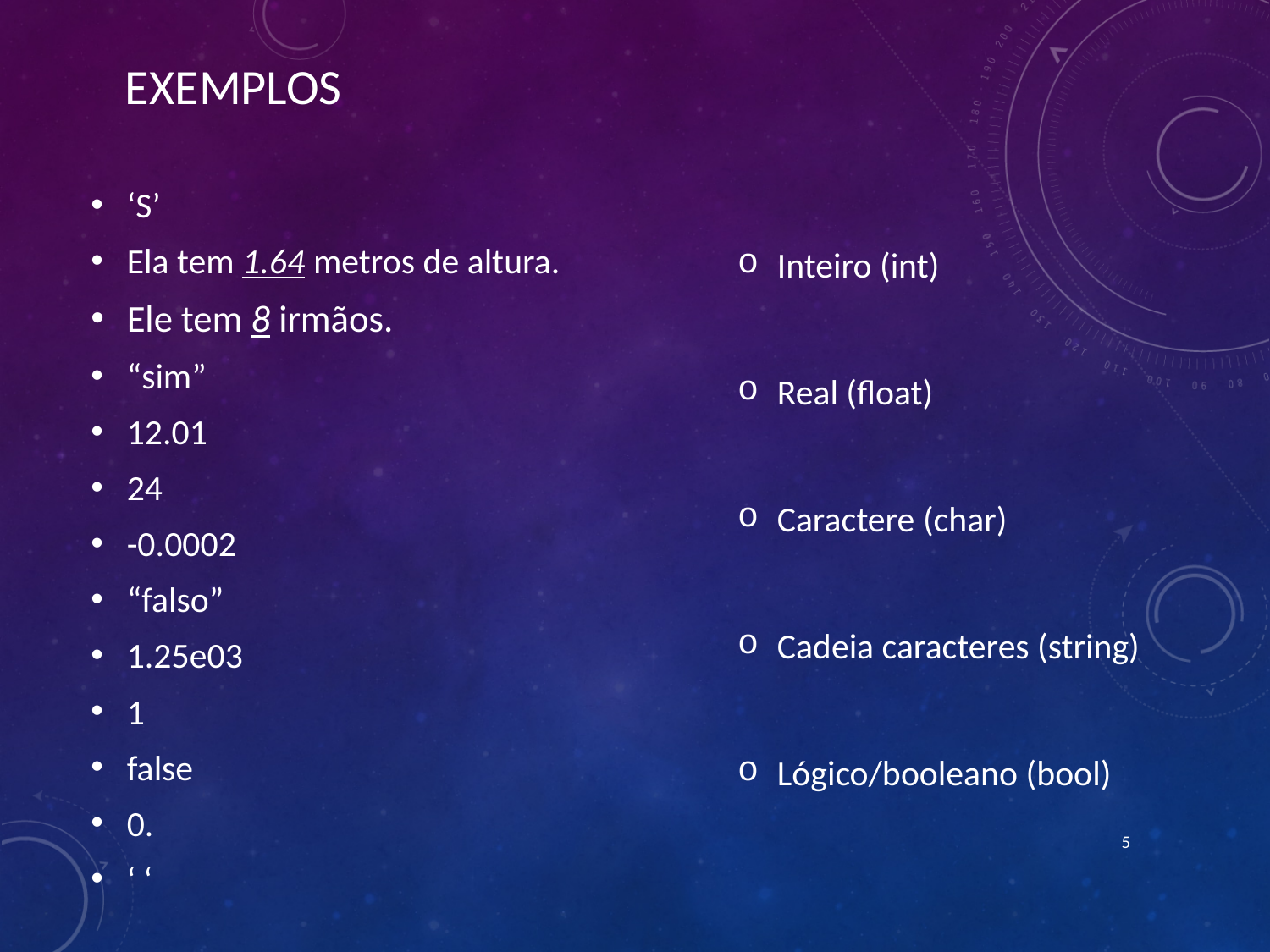

# exemplos
‘S’
Ela tem 1.64 metros de altura.
Ele tem 8 irmãos.
“sim”
12.01
24
-0.0002
“falso”
1.25e03
1
false
0.
‘ ‘
Inteiro (int)

Real (float)

Caractere (char)

Cadeia caracteres (string)

Lógico/booleano (bool)
5